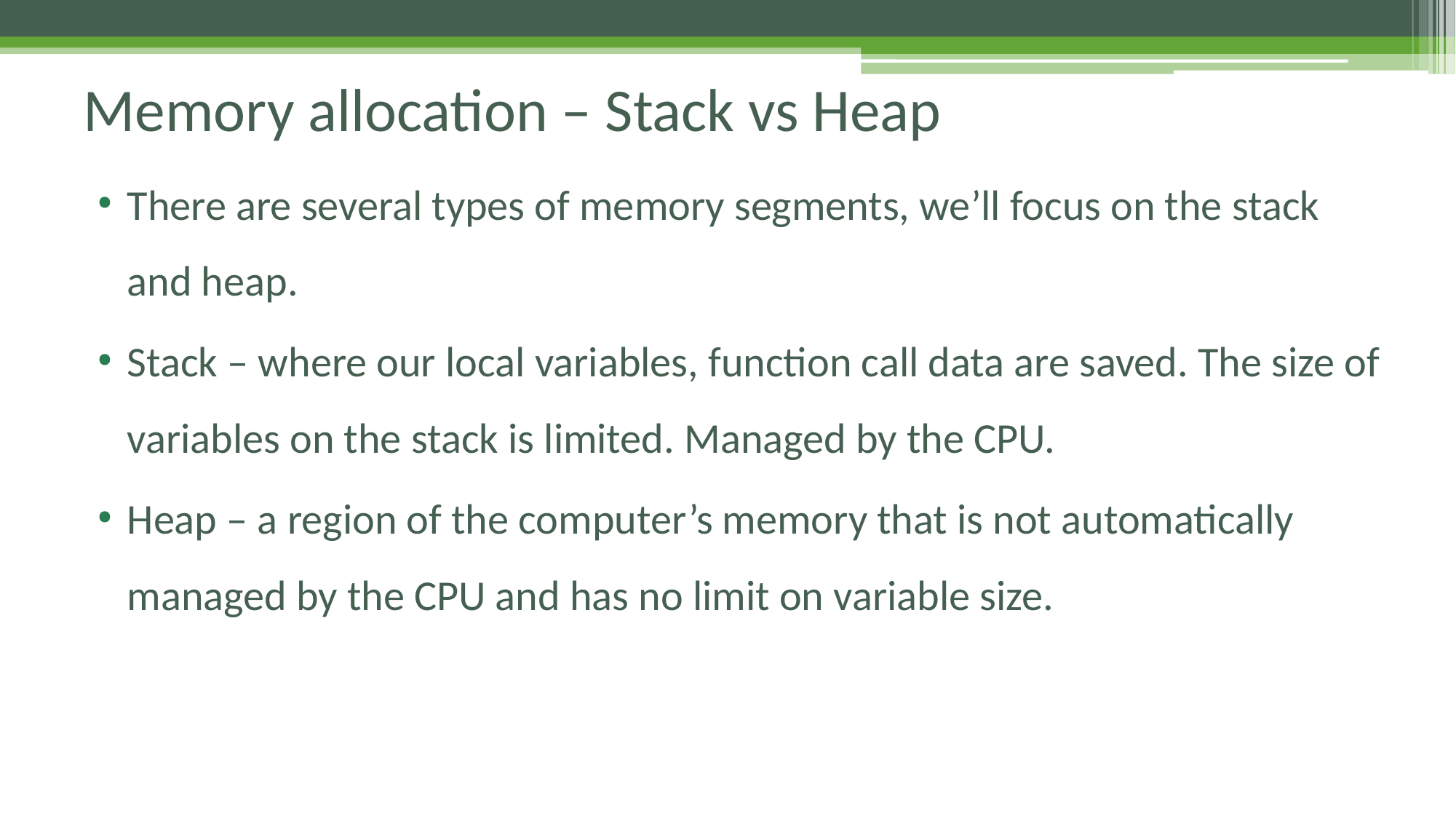

# Memory allocation – Stack vs Heap
There are several types of memory segments, we’ll focus on the stack and heap.
Stack – where our local variables, function call data are saved. The size of variables on the stack is limited. Managed by the CPU.
Heap – a region of the computer’s memory that is not automatically managed by the CPU and has no limit on variable size.